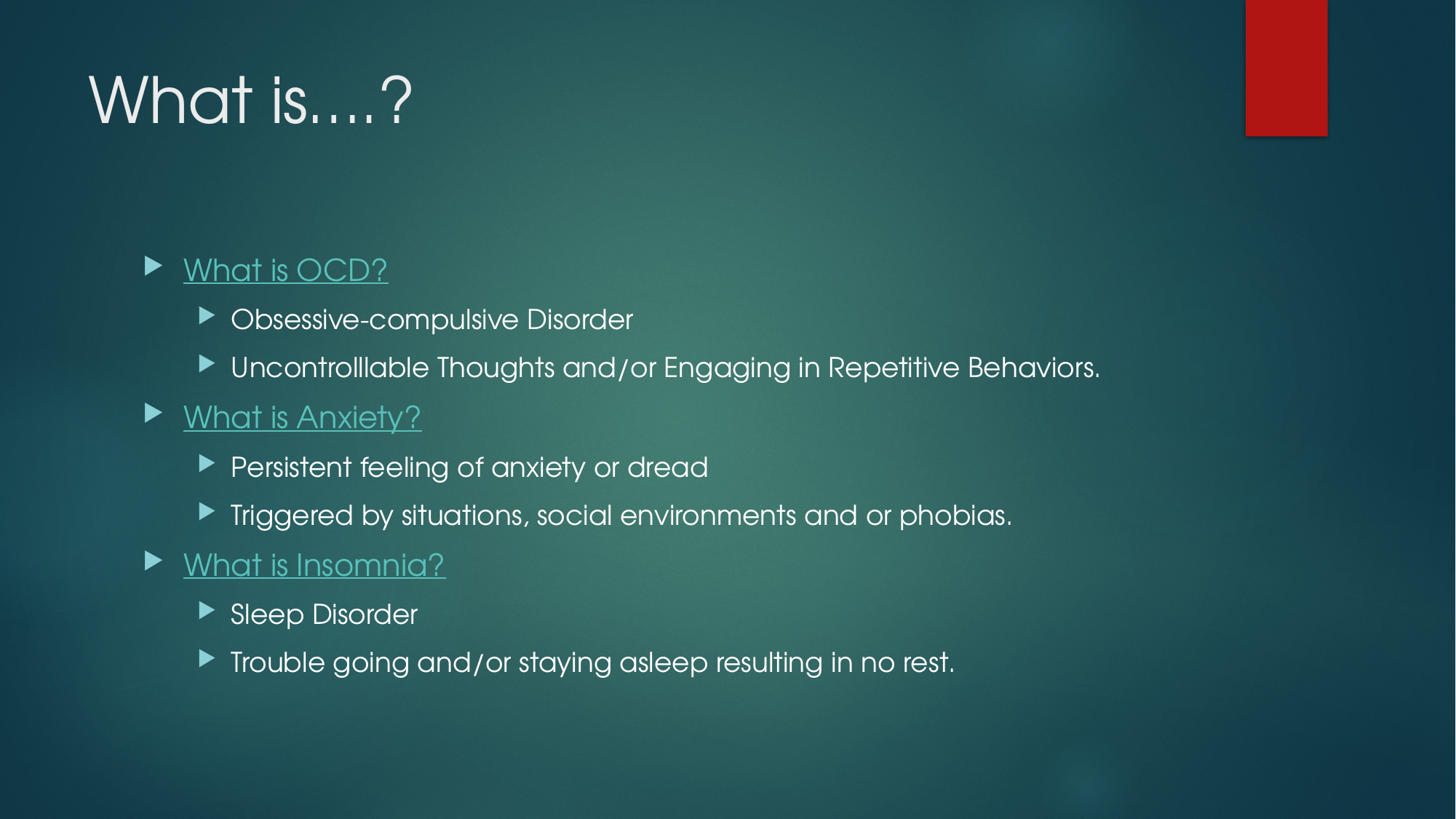

# What is….?
What is OCD?
Obsessive-compulsive Disorder
Uncontrolllable Thoughts and/or Engaging in Repetitive Behaviors.
What is Anxiety?
Persistent feeling of anxiety or dread
Triggered by situations, social environments and or phobias.
What is Insomnia?
Sleep Disorder
Trouble going and/or staying asleep resulting in no rest.